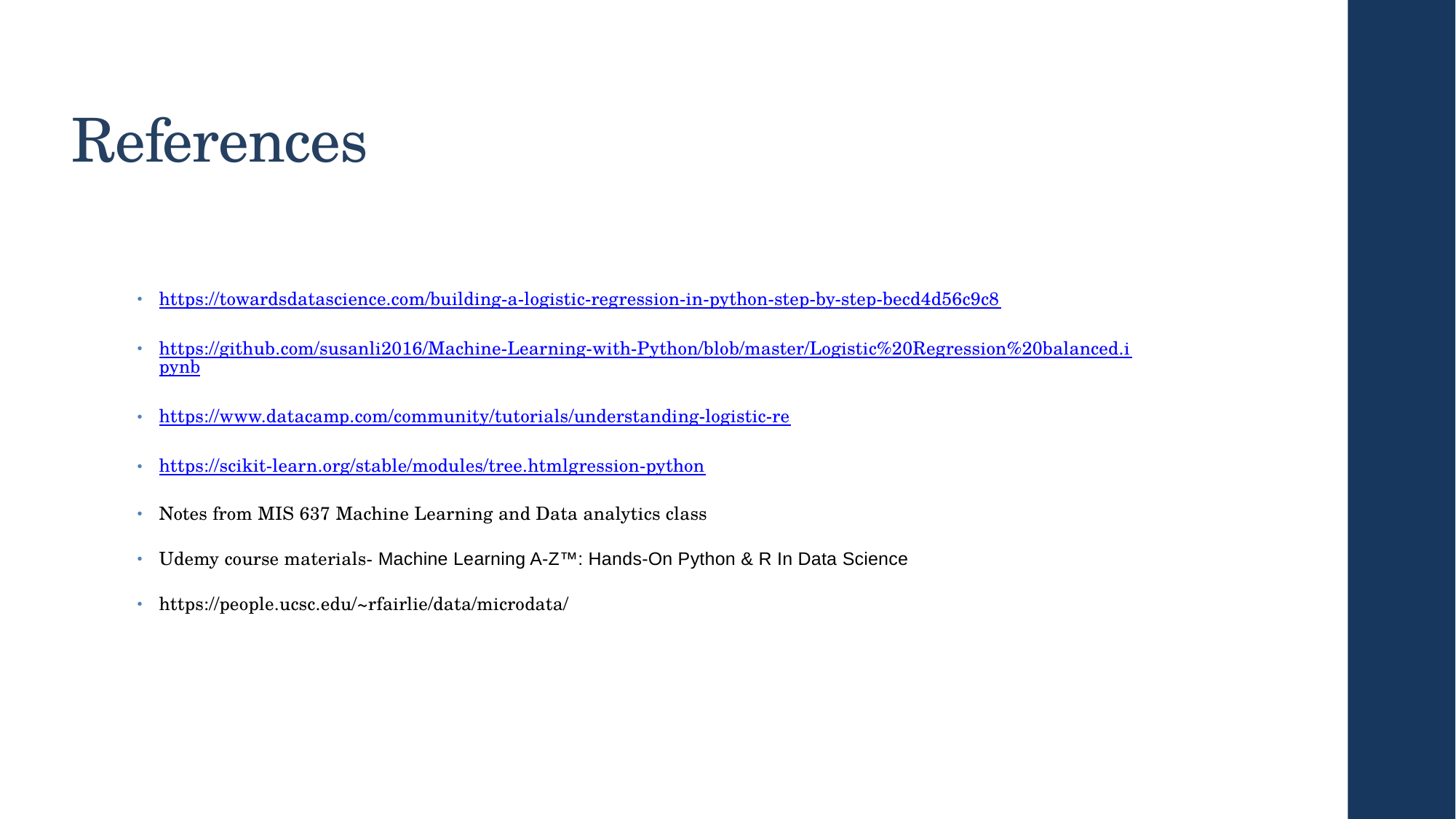

# References
https://towardsdatascience.com/building-a-logistic-regression-in-python-step-by-step-becd4d56c9c8
https://github.com/susanli2016/Machine-Learning-with-Python/blob/master/Logistic%20Regression%20balanced.ipynb
https://www.datacamp.com/community/tutorials/understanding-logistic-re
https://scikit-learn.org/stable/modules/tree.htmlgression-python
Notes from MIS 637 Machine Learning and Data analytics class
Udemy course materials- Machine Learning A-Z™: Hands-On Python & R In Data Science
https://people.ucsc.edu/~rfairlie/data/microdata/